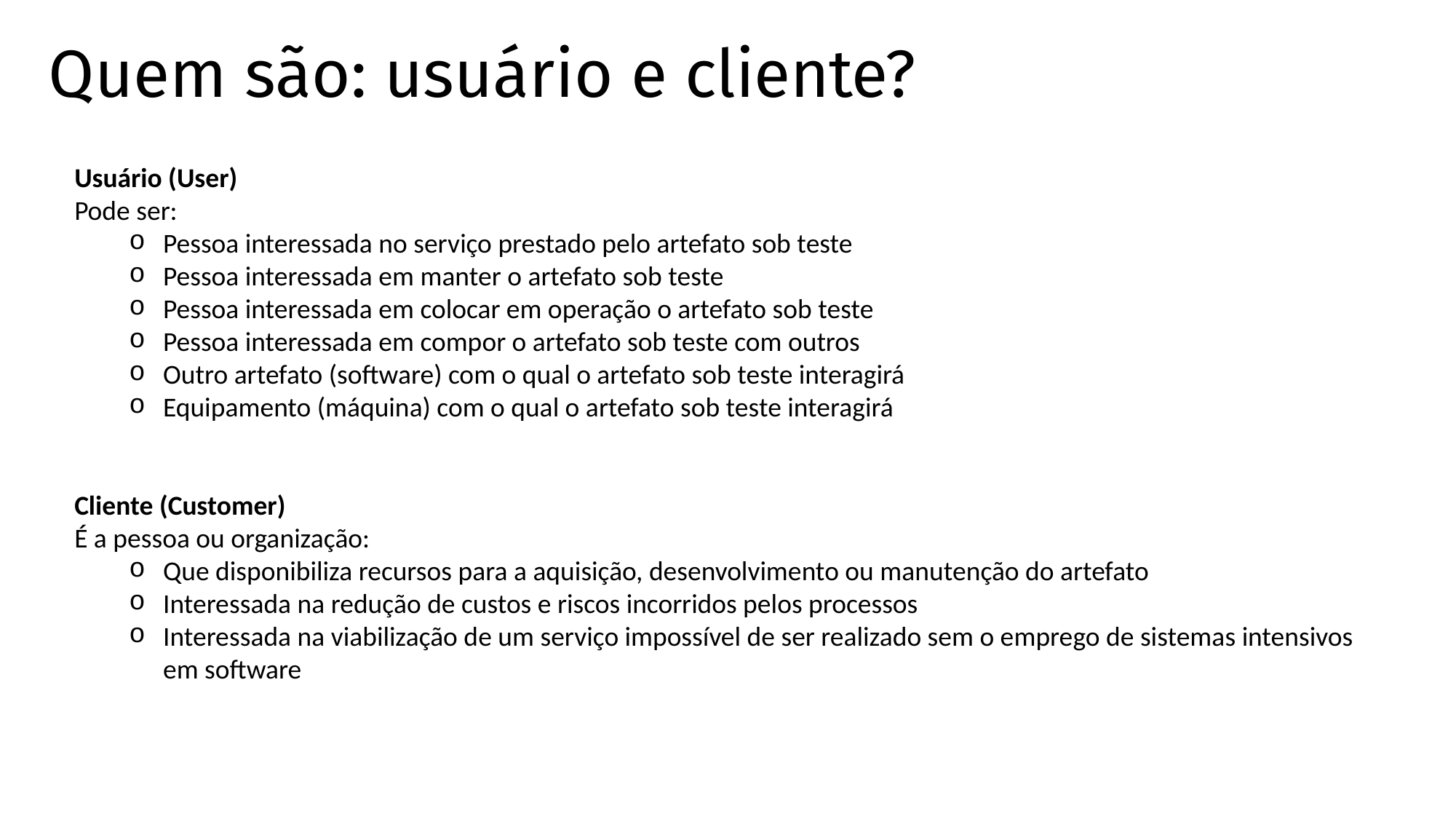

# Quem são: usuário e cliente?
Usuário (User)
Pode ser:
Pessoa interessada no serviço prestado pelo artefato sob teste
Pessoa interessada em manter o artefato sob teste
Pessoa interessada em colocar em operação o artefato sob teste
Pessoa interessada em compor o artefato sob teste com outros
Outro artefato (software) com o qual o artefato sob teste interagirá
Equipamento (máquina) com o qual o artefato sob teste interagirá

Cliente (Customer)
É a pessoa ou organização:
Que disponibiliza recursos para a aquisição, desenvolvimento ou manutenção do artefato
Interessada na redução de custos e riscos incorridos pelos processos
Interessada na viabilização de um serviço impossível de ser realizado sem o emprego de sistemas intensivos em software